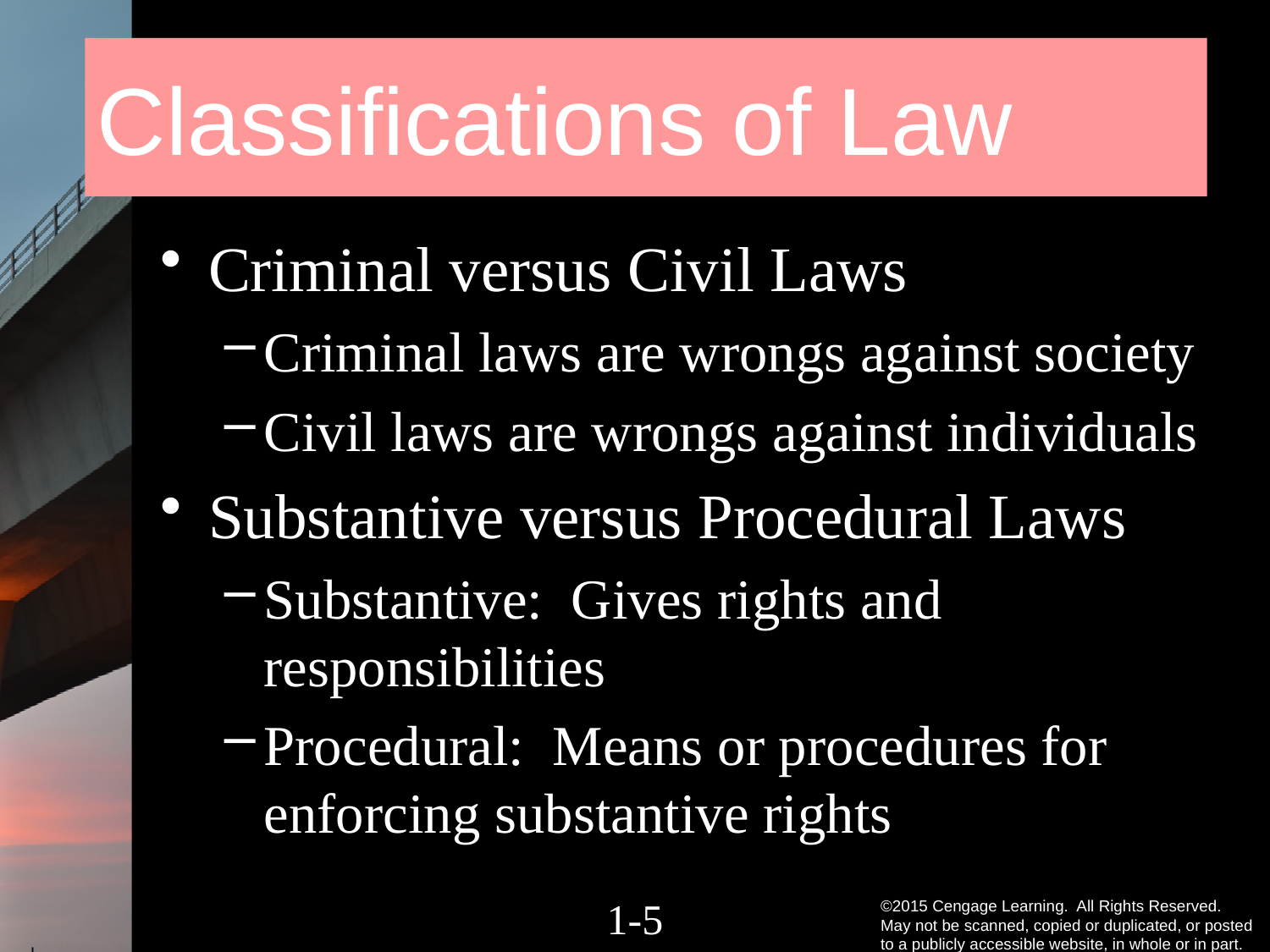

# Classifications of Law
Criminal versus Civil Laws
Criminal laws are wrongs against society
Civil laws are wrongs against individuals
Substantive versus Procedural Laws
Substantive:  Gives rights and responsibilities
Procedural:  Means or procedures for enforcing substantive rights
1-5